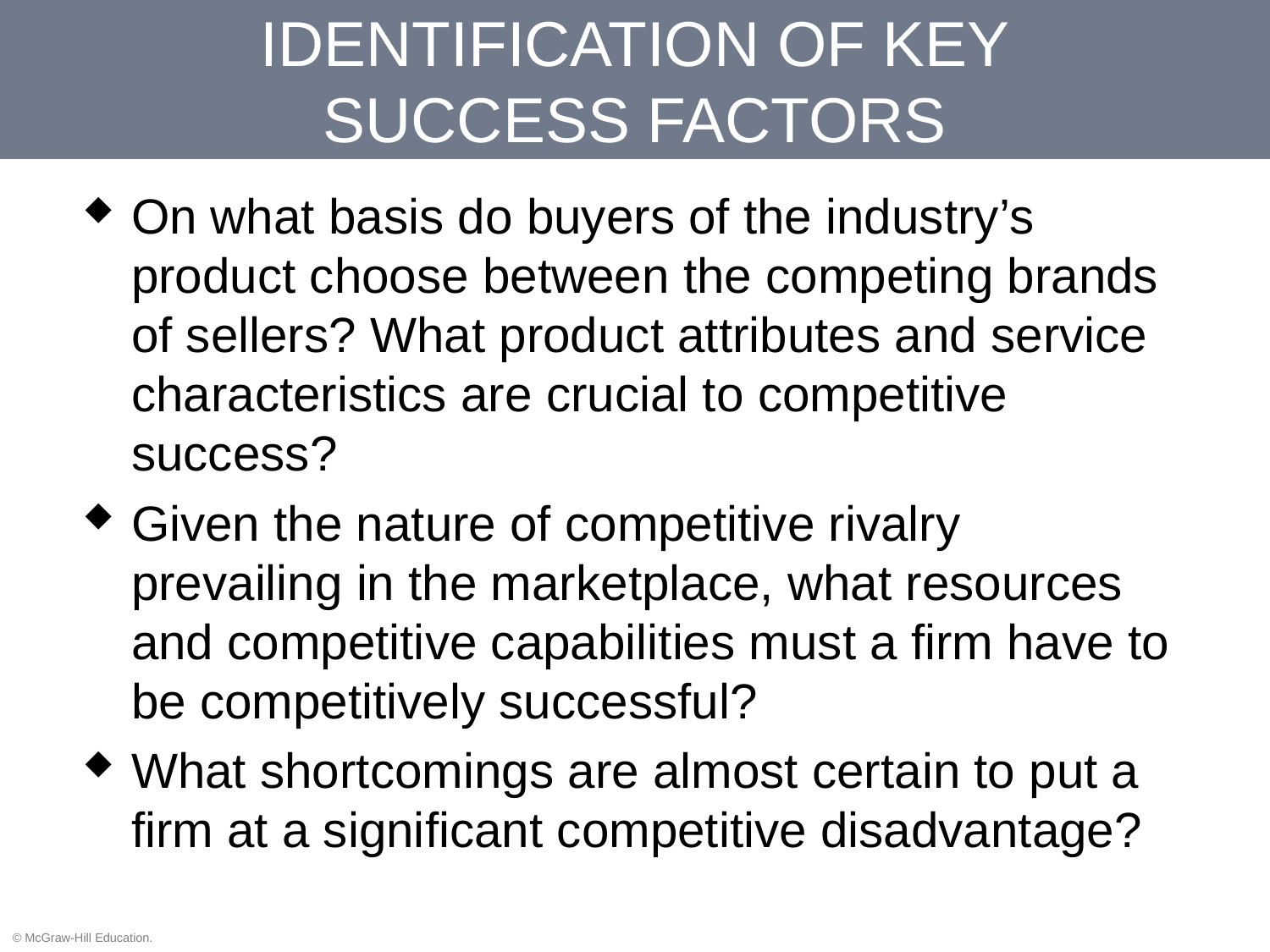

# IDENTIFICATION OF KEY SUCCESS FACTORS
On what basis do buyers of the industry’s product choose between the competing brands of sellers? What product attributes and service characteristics are crucial to competitive success?
Given the nature of competitive rivalry prevailing in the marketplace, what resources and competitive capabilities must a firm have to be competitively successful?
What shortcomings are almost certain to put a firm at a significant competitive disadvantage?